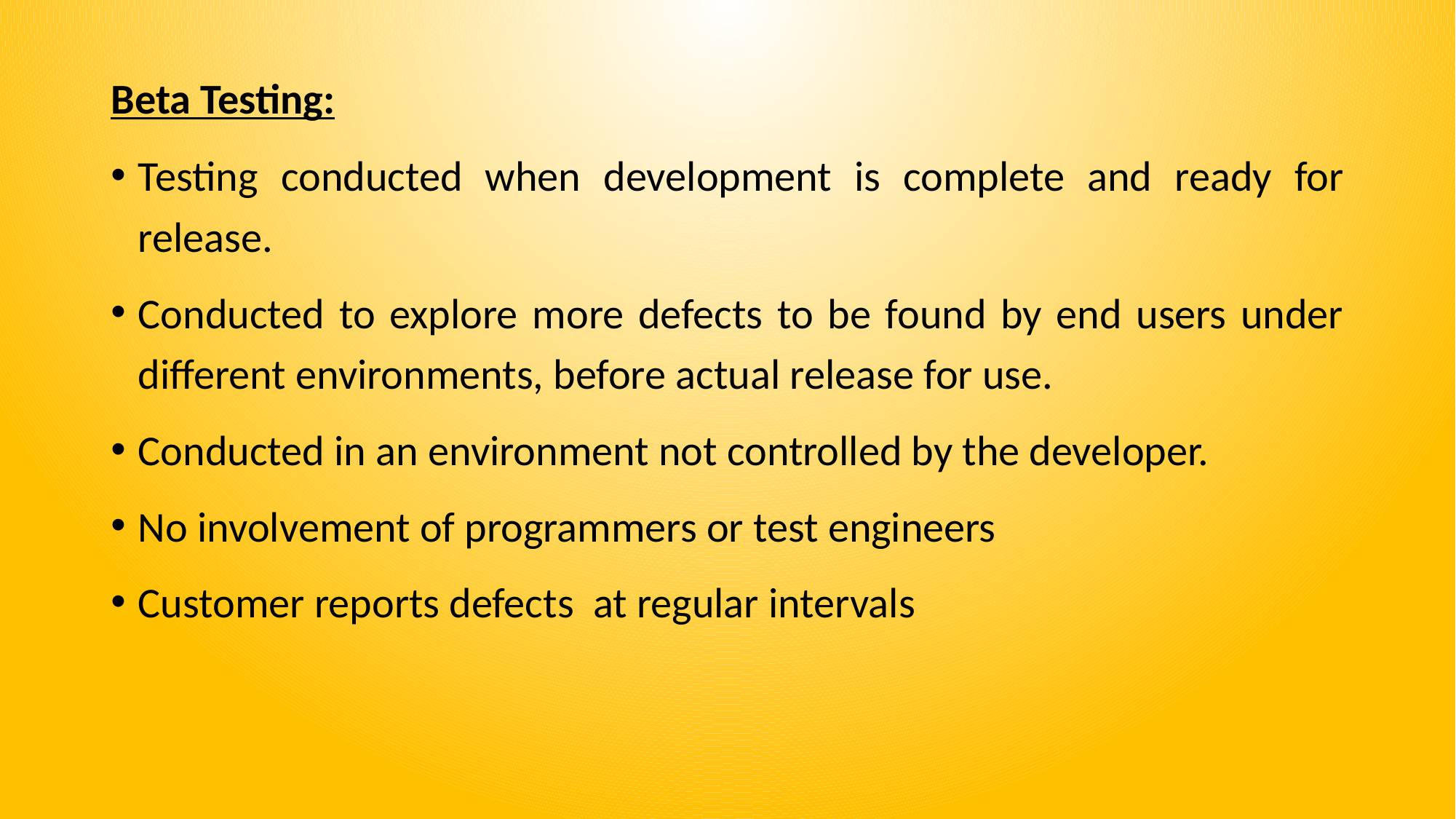

Beta Testing:
Testing conducted when development is complete and ready for release.
Conducted to explore more defects to be found by end users under different environments, before actual release for use.
Conducted in an environment not controlled by the developer.
No involvement of programmers or test engineers
Customer reports defects  at regular intervals